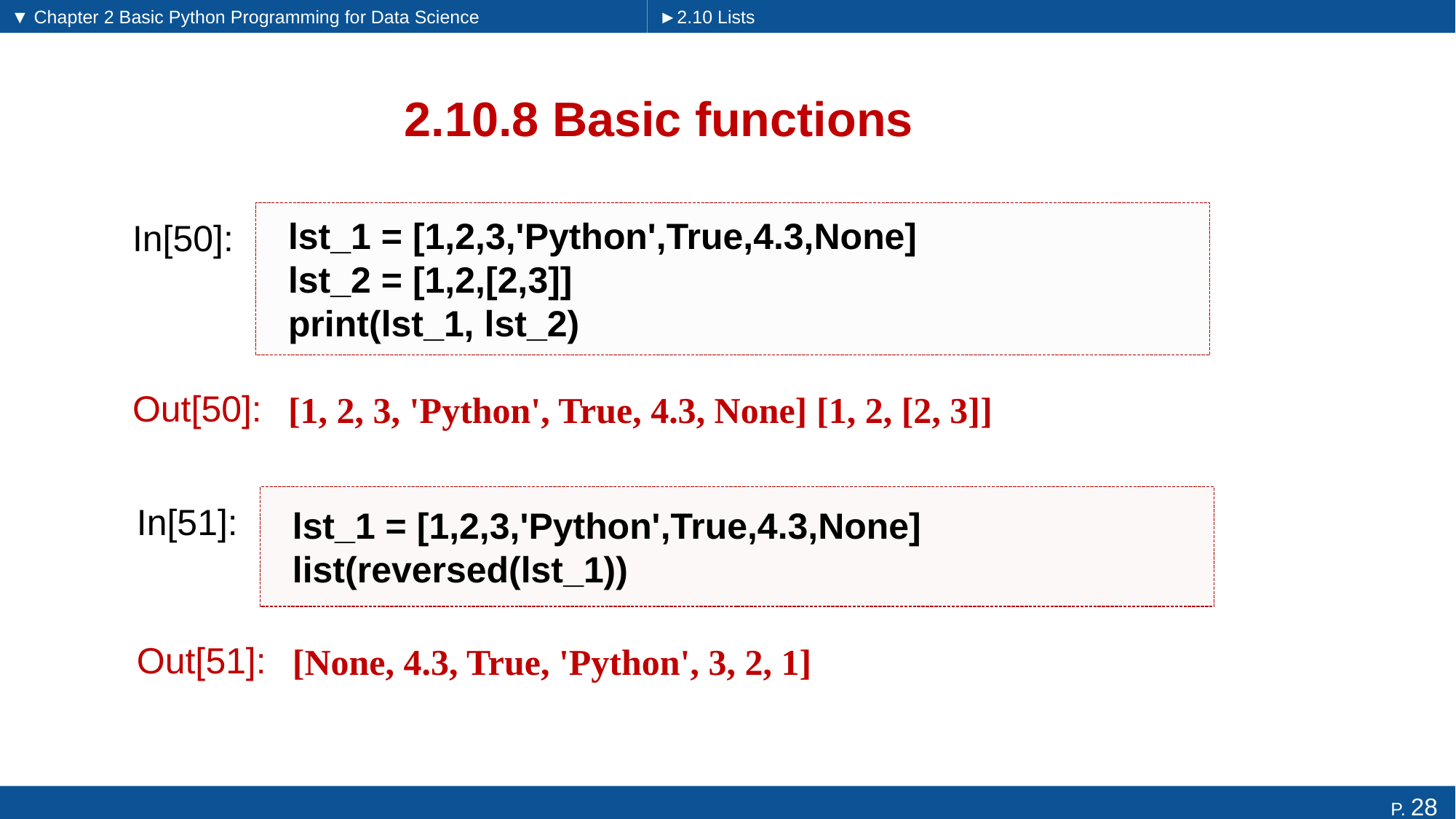

▼ Chapter 2 Basic Python Programming for Data Science
►2.10 Lists
# 2.10.8 Basic functions
lst_1 = [1,2,3,'Python',True,4.3,None]
lst_2 = [1,2,[2,3]]
print(lst_1, lst_2)
In[50]:
[1, 2, 3, 'Python', True, 4.3, None] [1, 2, [2, 3]]
Out[50]:
lst_1 = [1,2,3,'Python',True,4.3,None]
list(reversed(lst_1))
In[51]:
[None, 4.3, True, 'Python', 3, 2, 1]
Out[51]: